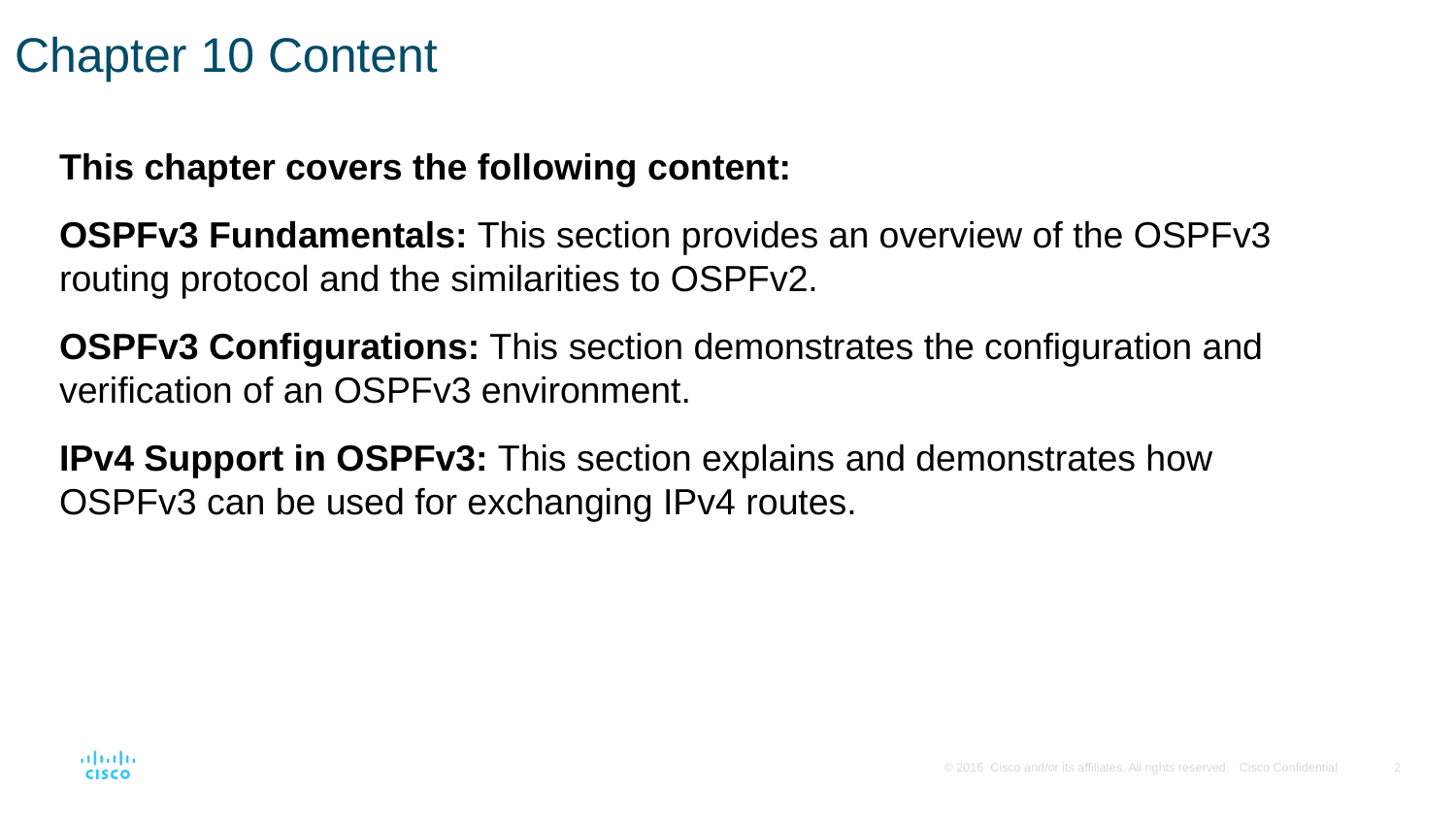

# Chapter 10 Content
This chapter covers the following content:
OSPFv3 Fundamentals: This section provides an overview of the OSPFv3 routing protocol and the similarities to OSPFv2.
OSPFv3 Configurations: This section demonstrates the configuration and verification of an OSPFv3 environment.
IPv4 Support in OSPFv3: This section explains and demonstrates how OSPFv3 can be used for exchanging IPv4 routes.